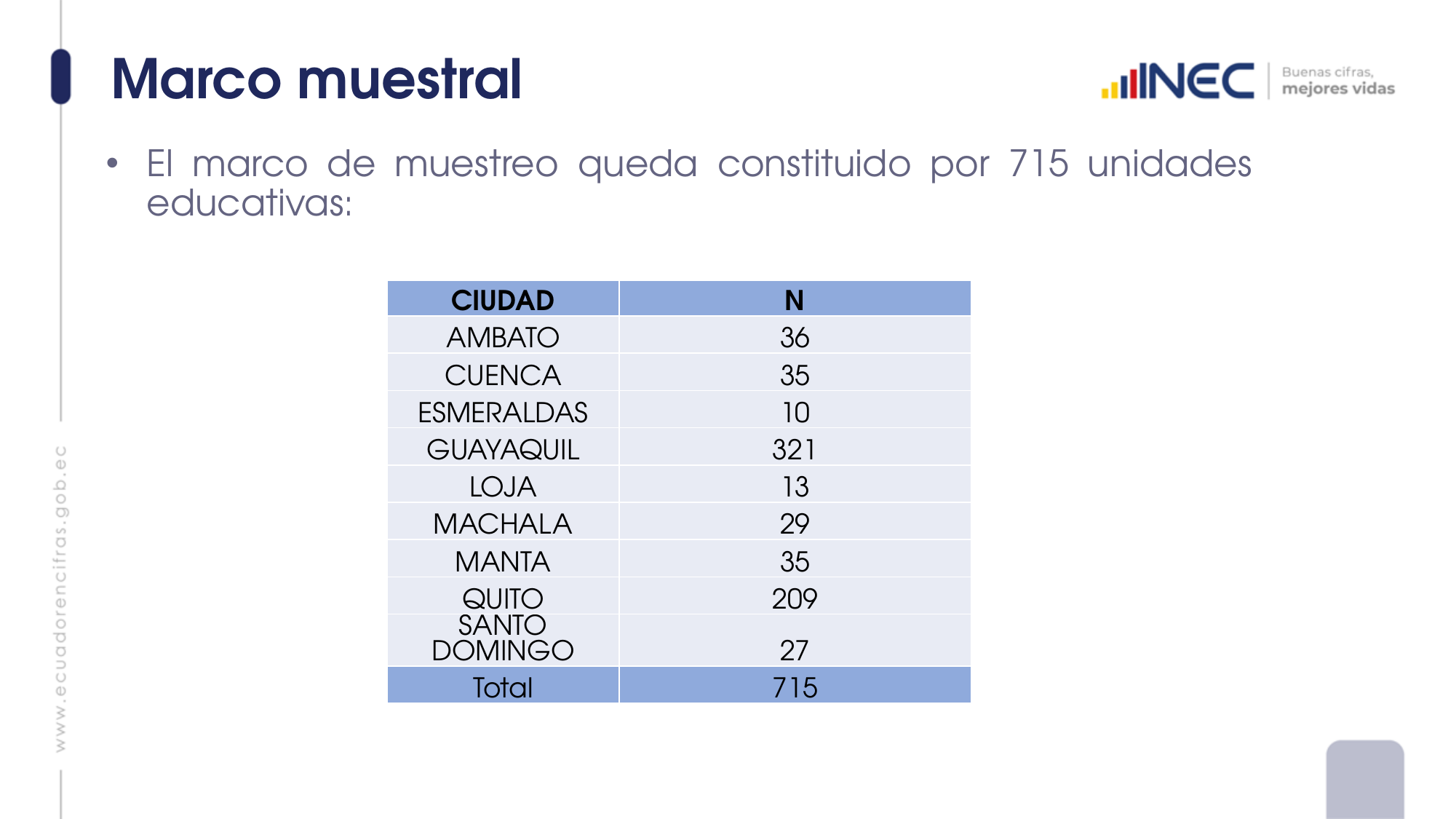

# Marco muestral
El marco de muestreo queda constituido por 715 unidades educativas:

| CIUDAD | N |
| --- | --- |
| AMBATO | 36 |
| CUENCA | 35 |
| ESMERALDAS | 10 |
| GUAYAQUIL | 321 |
| LOJA | 13 |
| MACHALA | 29 |
| MANTA | 35 |
| QUITO | 209 |
| SANTO DOMINGO | 27 |
| Total | 715 |